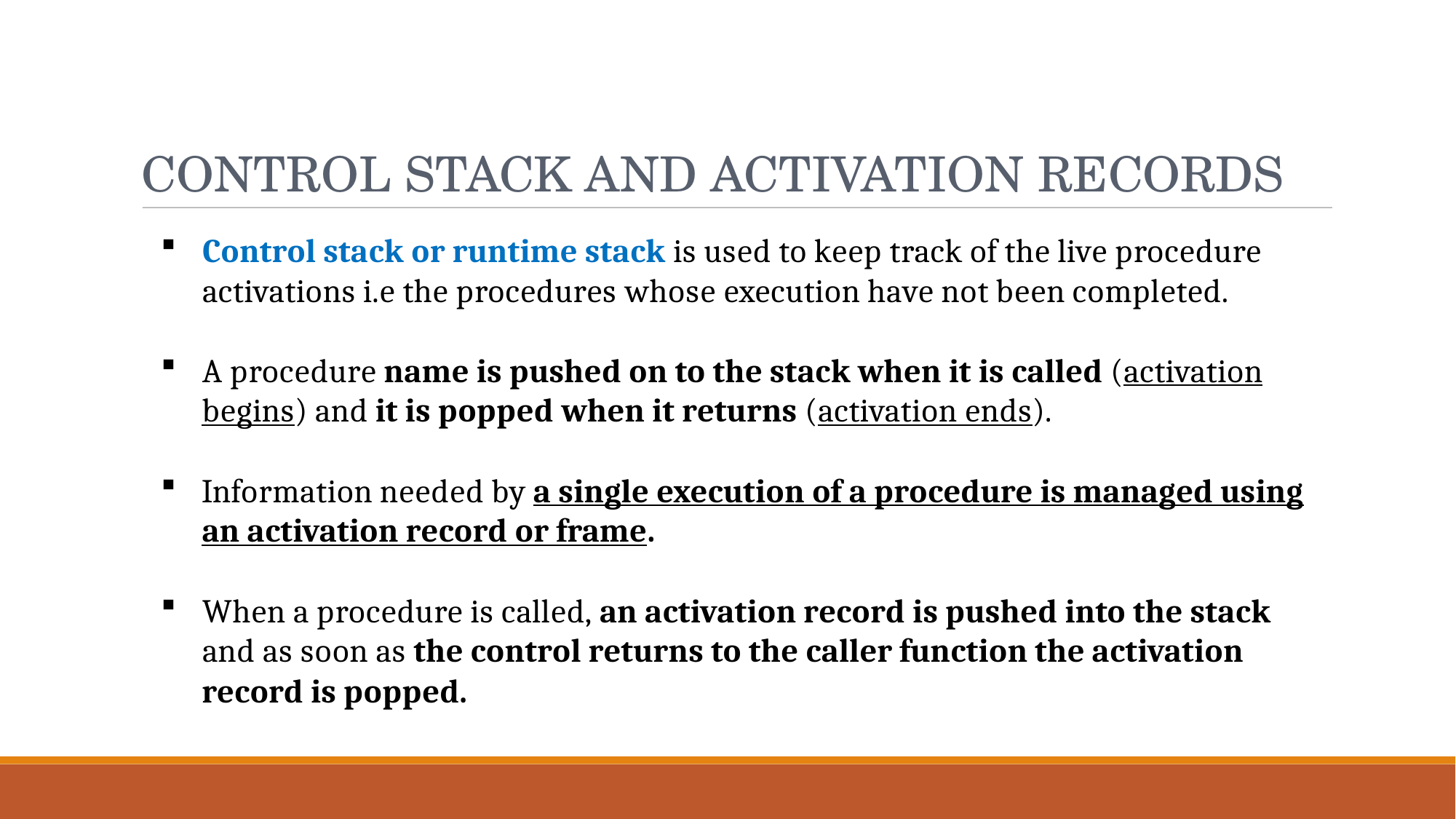

CONTROL STACK AND ACTIVATION RECORDS
Control stack or runtime stack is used to keep track of the live procedure activations i.e the procedures whose execution have not been completed.

A procedure name is pushed on to the stack when it is called (activation begins) and it is popped when it returns (activation ends).

Information needed by a single execution of a procedure is managed using an activation record or frame.

When a procedure is called, an activation record is pushed into the stack and as soon as the control returns to the caller function the activation record is popped.